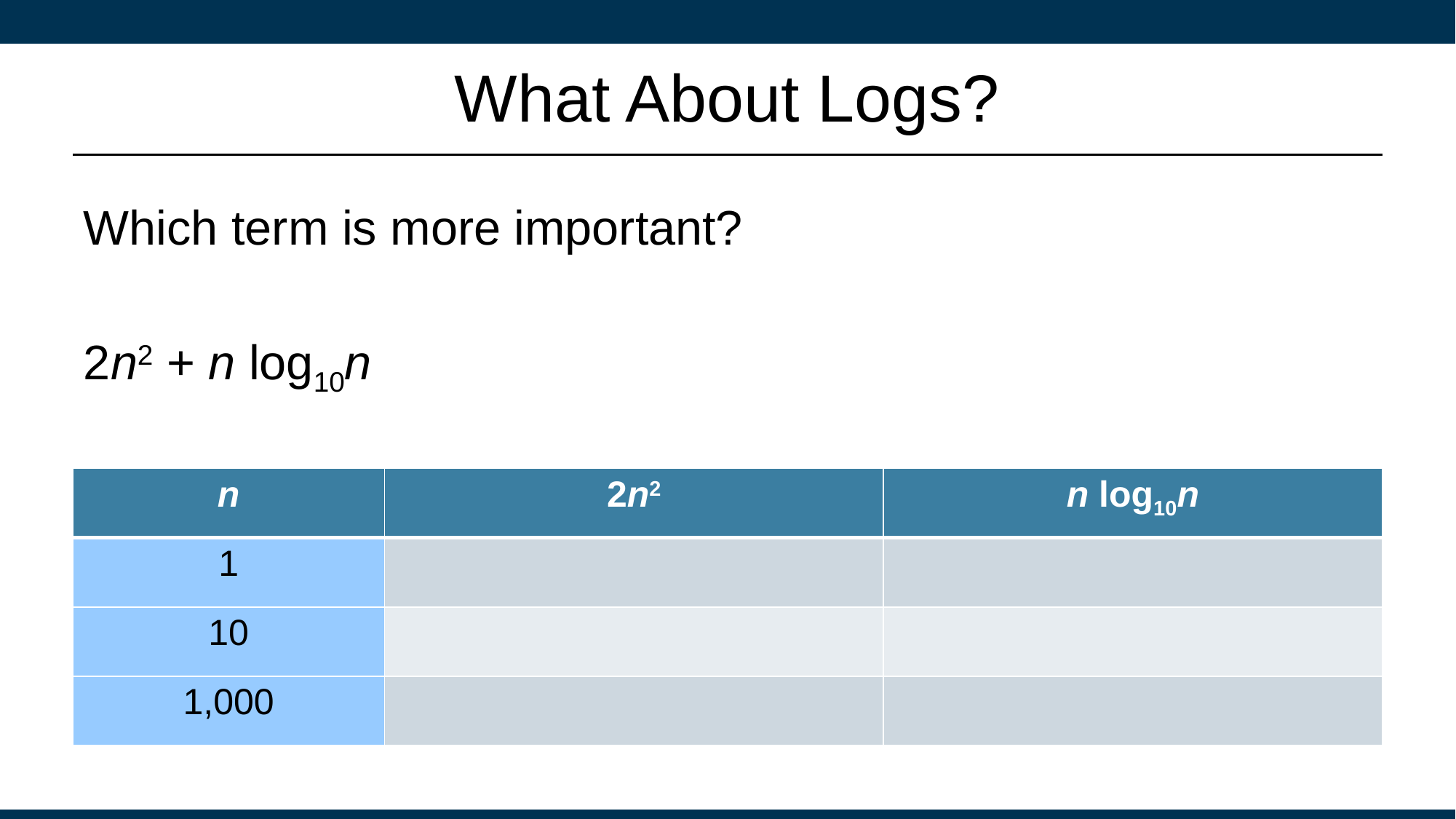

# What About Logs?
Which term is more important?

2n2 + n log10n
| n | 2n2 | n log10n |
| --- | --- | --- |
| 1 |  |  |
| 10 |  |  |
| 1,000 |  |  |